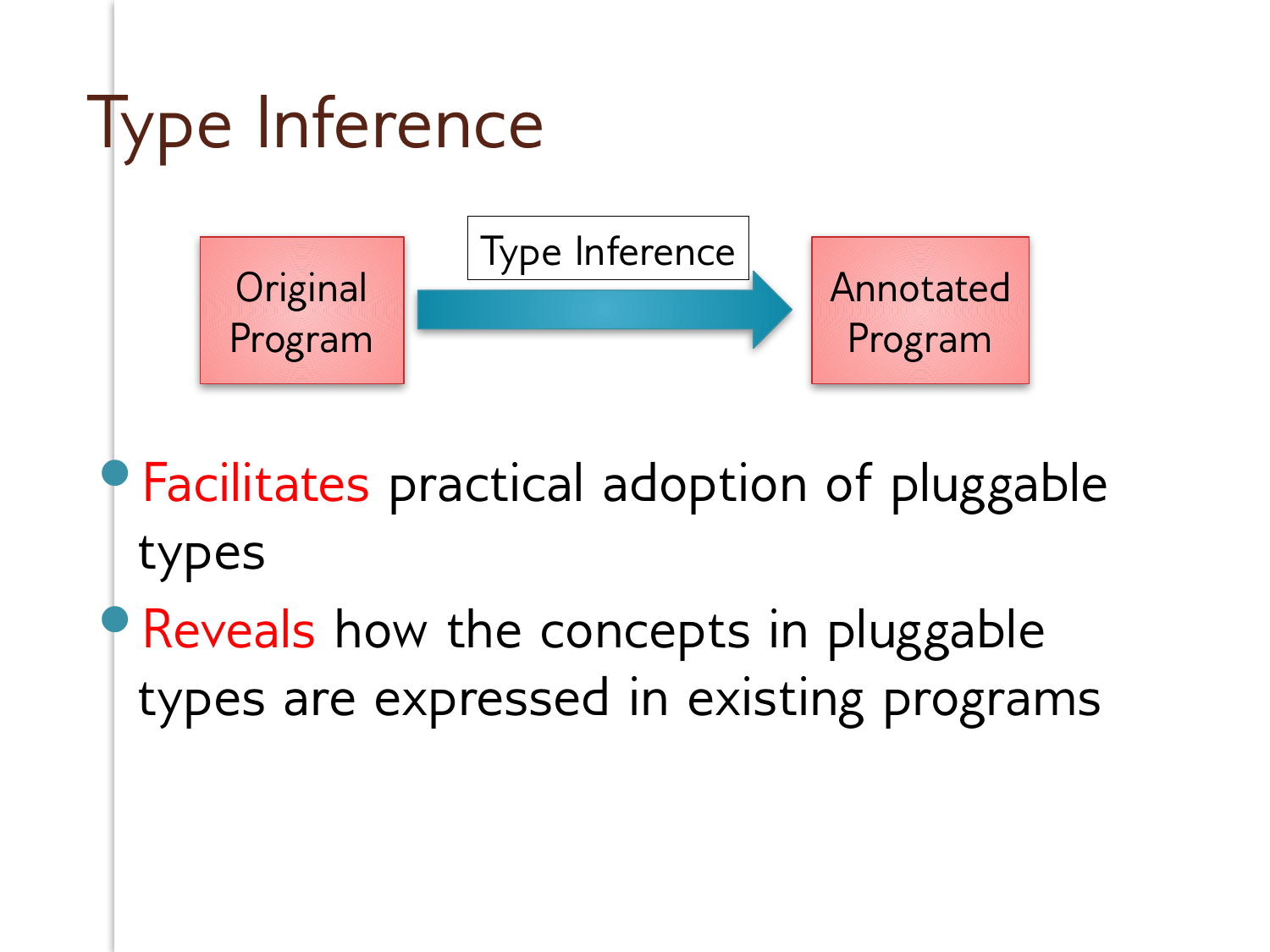

# Type Inference

Facilitates practical adoption of pluggable types
Reveals how the concepts in pluggable types are expressed in existing programs
Type Inference
Original Program
Annotated Program